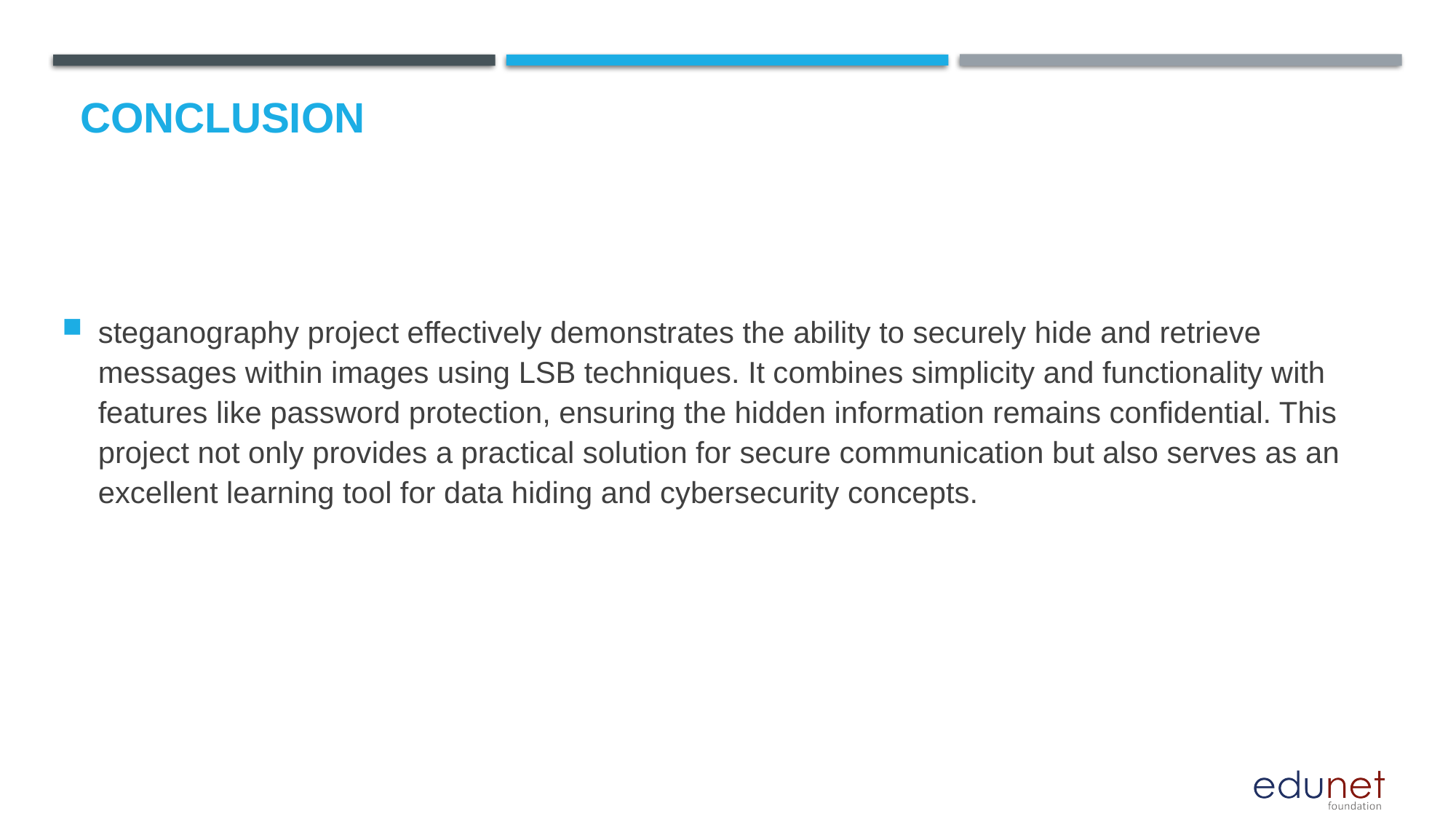

# Conclusion
steganography project effectively demonstrates the ability to securely hide and retrieve messages within images using LSB techniques. It combines simplicity and functionality with features like password protection, ensuring the hidden information remains confidential. This project not only provides a practical solution for secure communication but also serves as an excellent learning tool for data hiding and cybersecurity concepts.